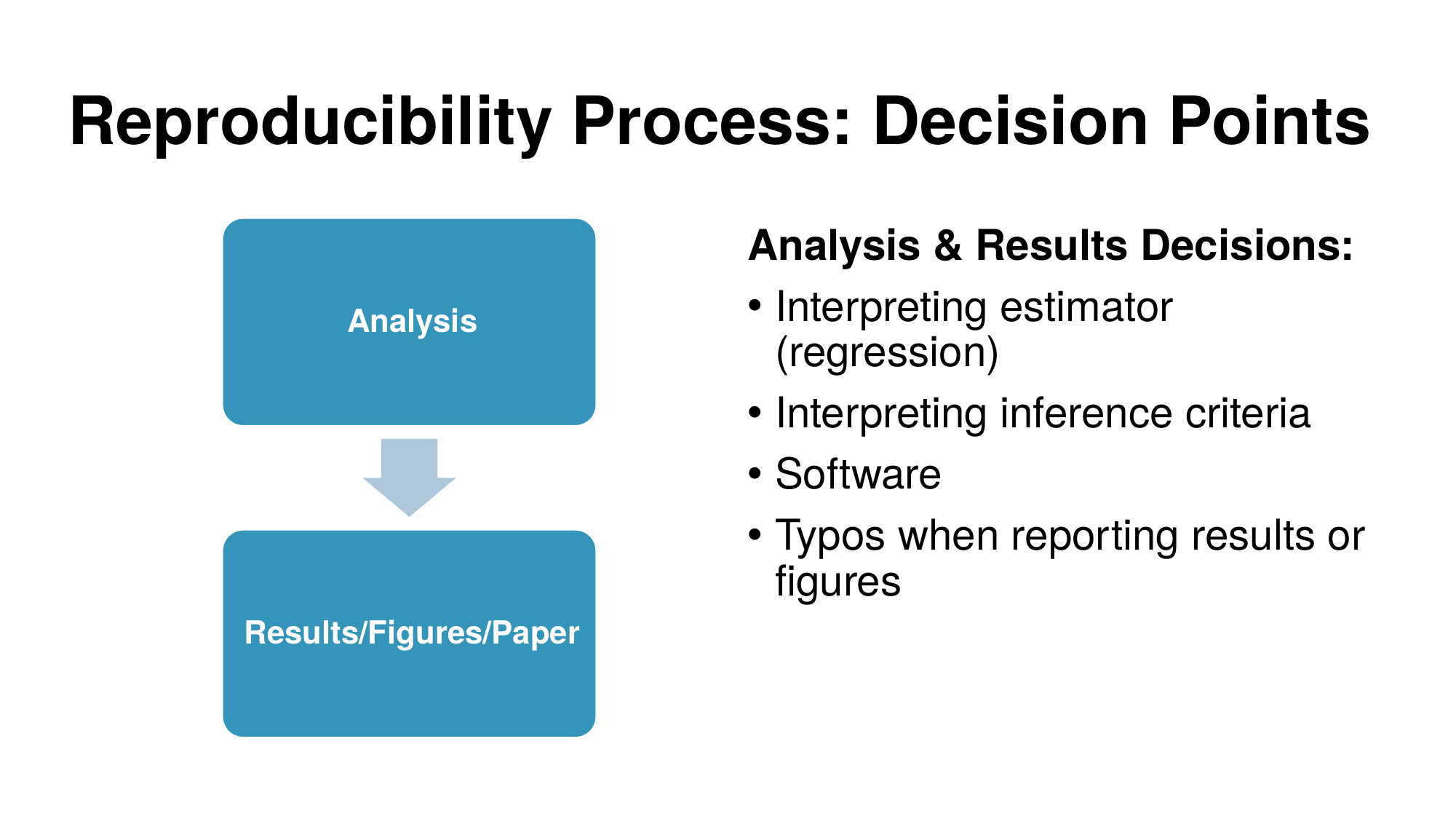

# Reproducibility Process: Decision Points
Analysis

Results/Figures/Paper
Analysis & Results Decisions:
Interpreting estimator (regression)
Interpreting inference criteria
Software
Typos when reporting results or figures